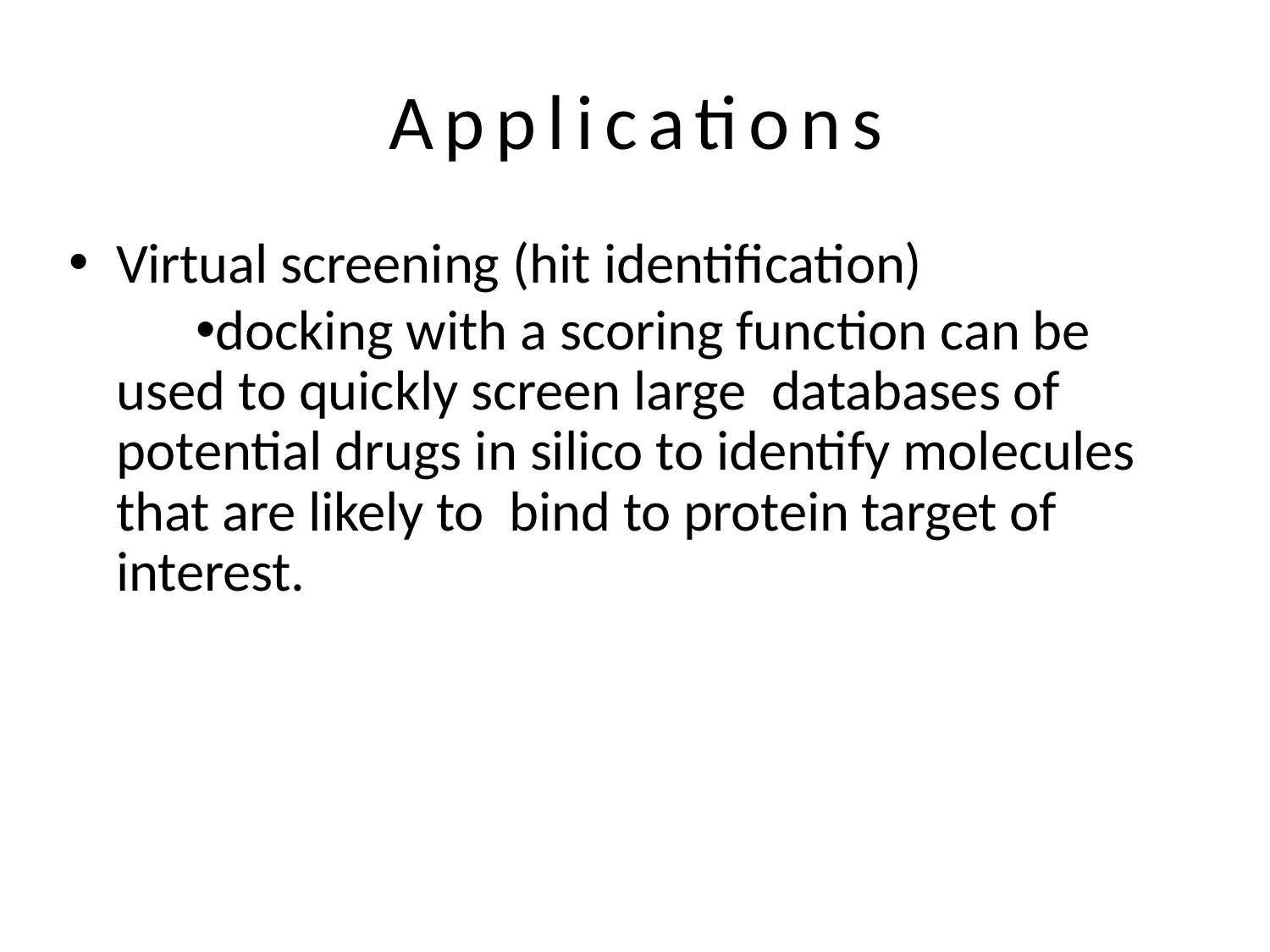

# Applications
Virtual screening (hit identification)
docking with a scoring function can be used to quickly screen large  databases of potential drugs in silico to identify molecules that are likely to  bind to protein target of interest.